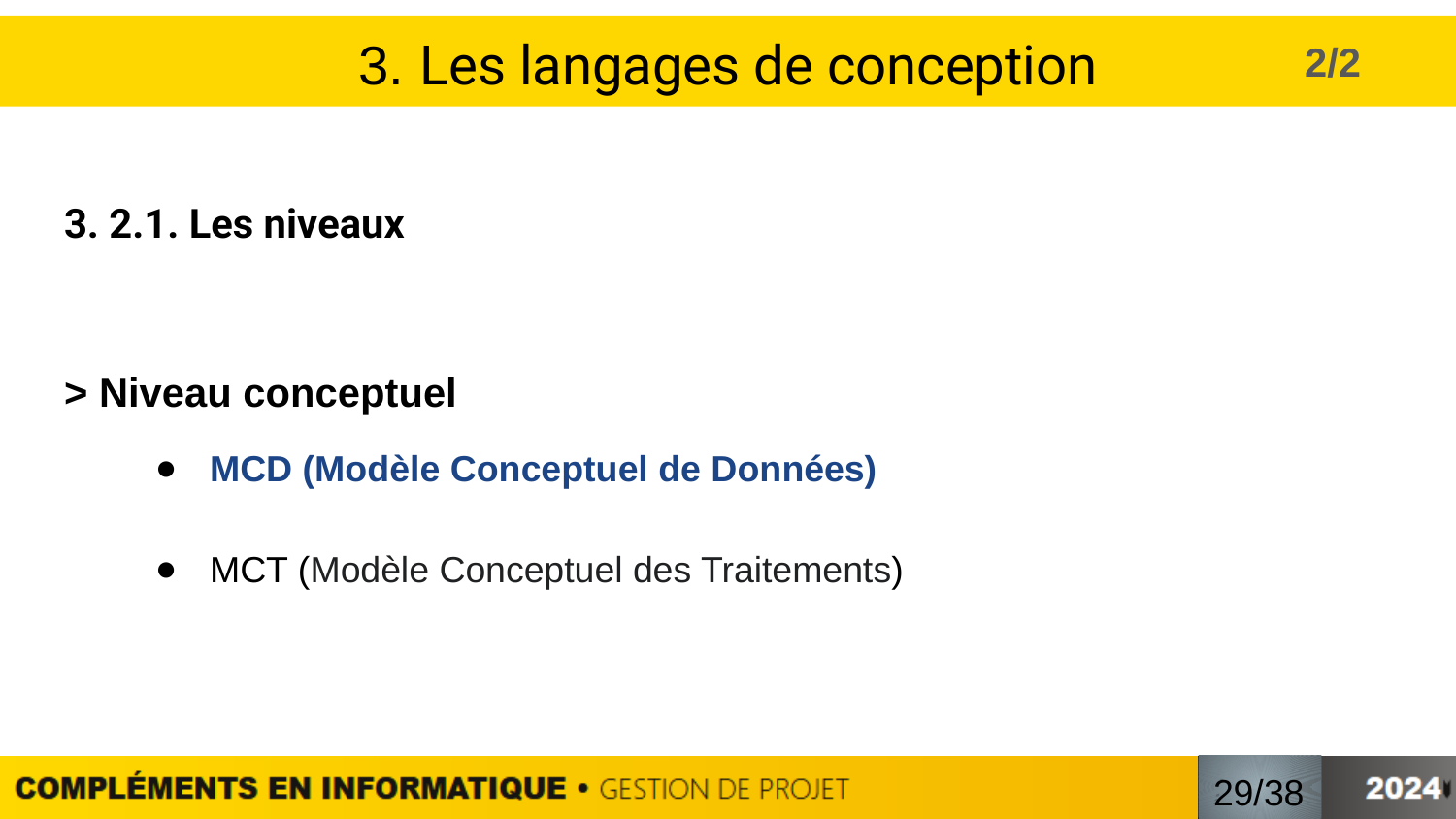

# 3. Les langages de conception
2/2
3. 2.1. Les niveaux

> Niveau conceptuel
MCD (Modèle Conceptuel de Données)
MCT (Modèle Conceptuel des Traitements)

/
29/38